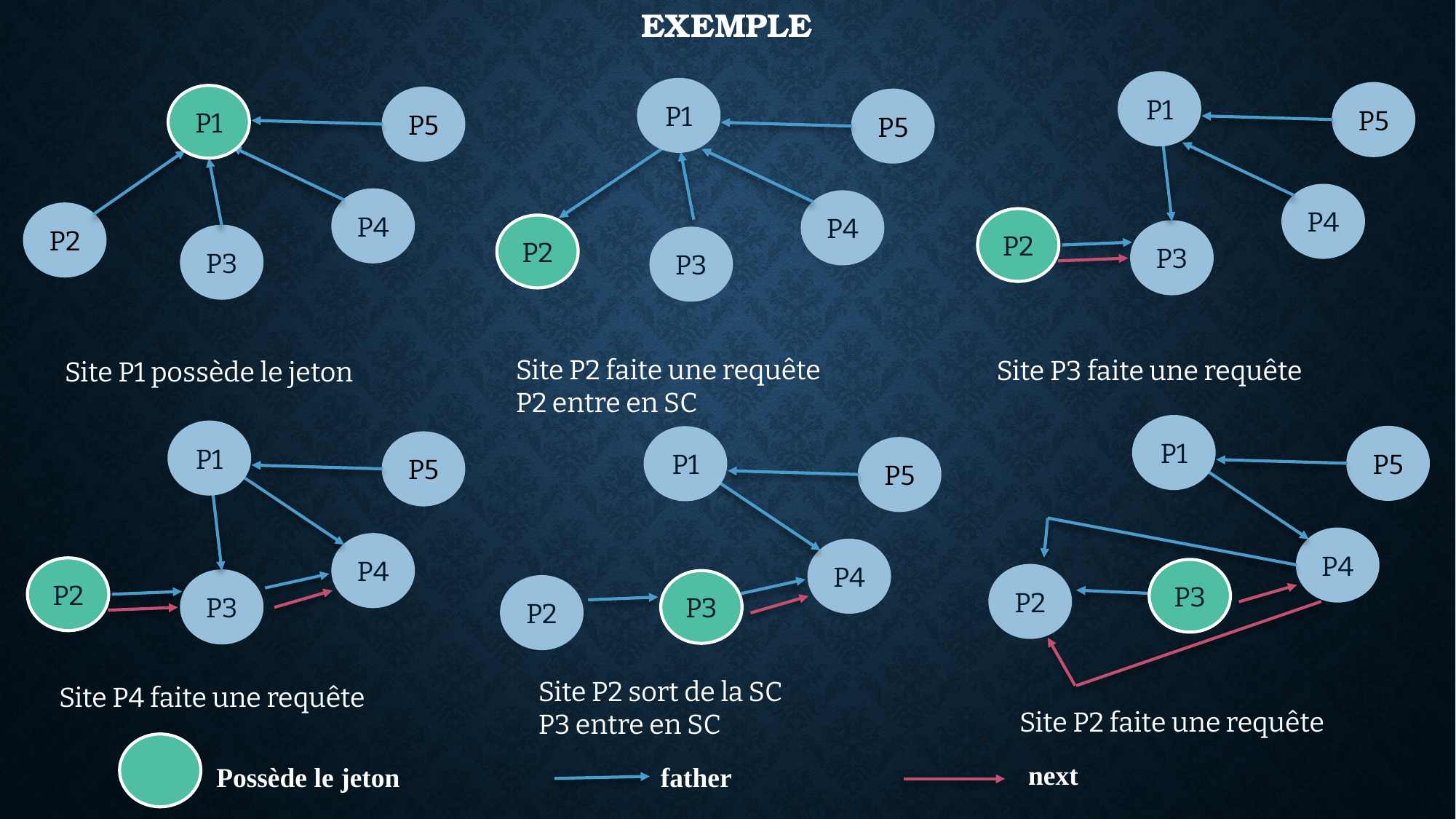

# Exemple

P1

P1

P5

P1

P5
P5

P4

P4

P4

P2

P2

P2

P3

P3

P3

Site P2 faite une requête
P2 entre en SC
Site P3 faite une requête
Site P1 possède le jeton

P1

P1

P5

P1

P5
P5

P4

P4

P4

P2

P3

P2

P3

P3

P2

Site P2 sort de la SC
P3 entre en SC
Site P4 faite une requête
Site P2 faite une requête

next
Possède le jeton
father